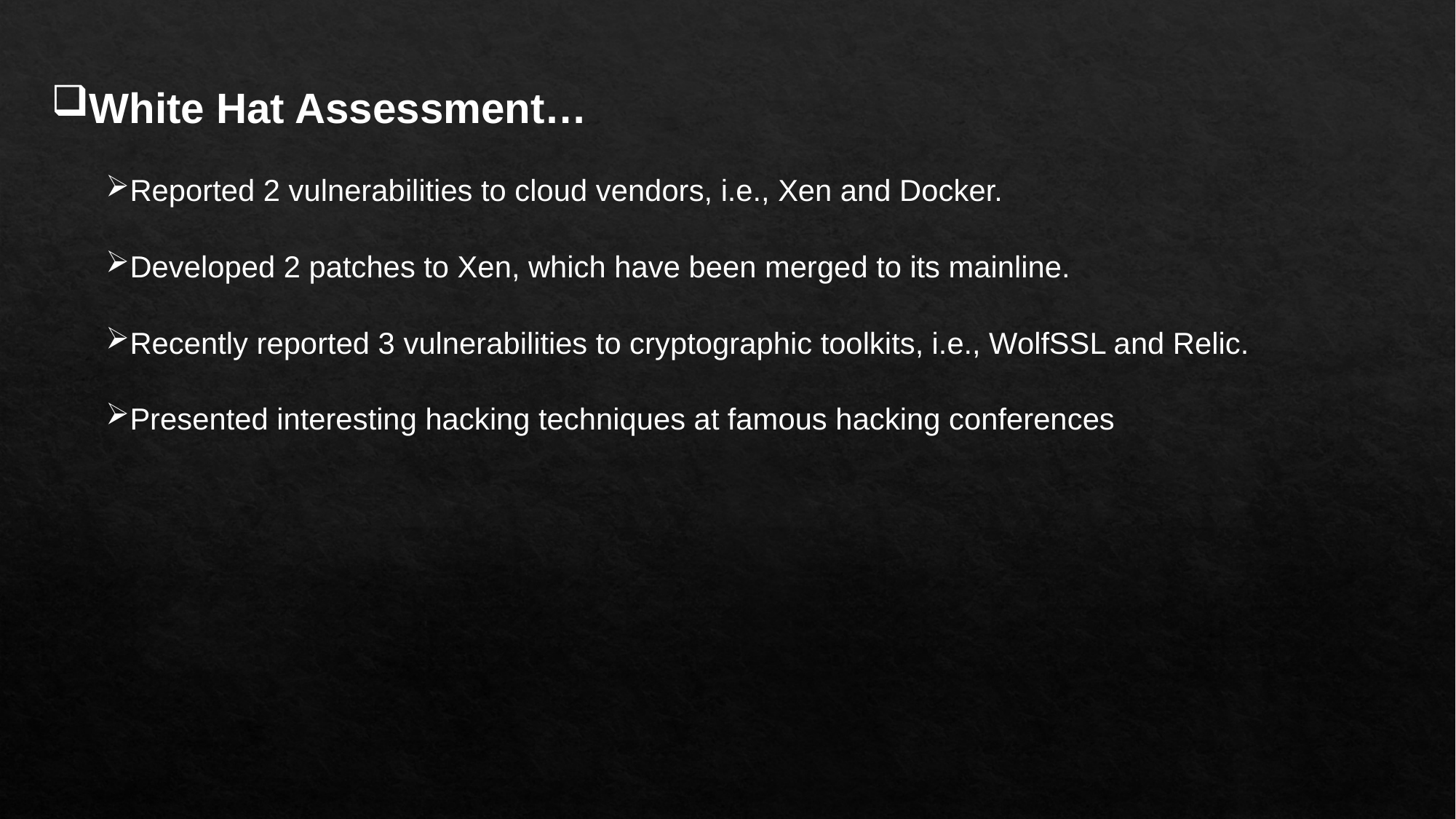

White Hat Assessment…
Reported 2 vulnerabilities to cloud vendors, i.e., Xen and Docker.
Developed 2 patches to Xen, which have been merged to its mainline.
Recently reported 3 vulnerabilities to cryptographic toolkits, i.e., WolfSSL and Relic.
Presented interesting hacking techniques at famous hacking conferences